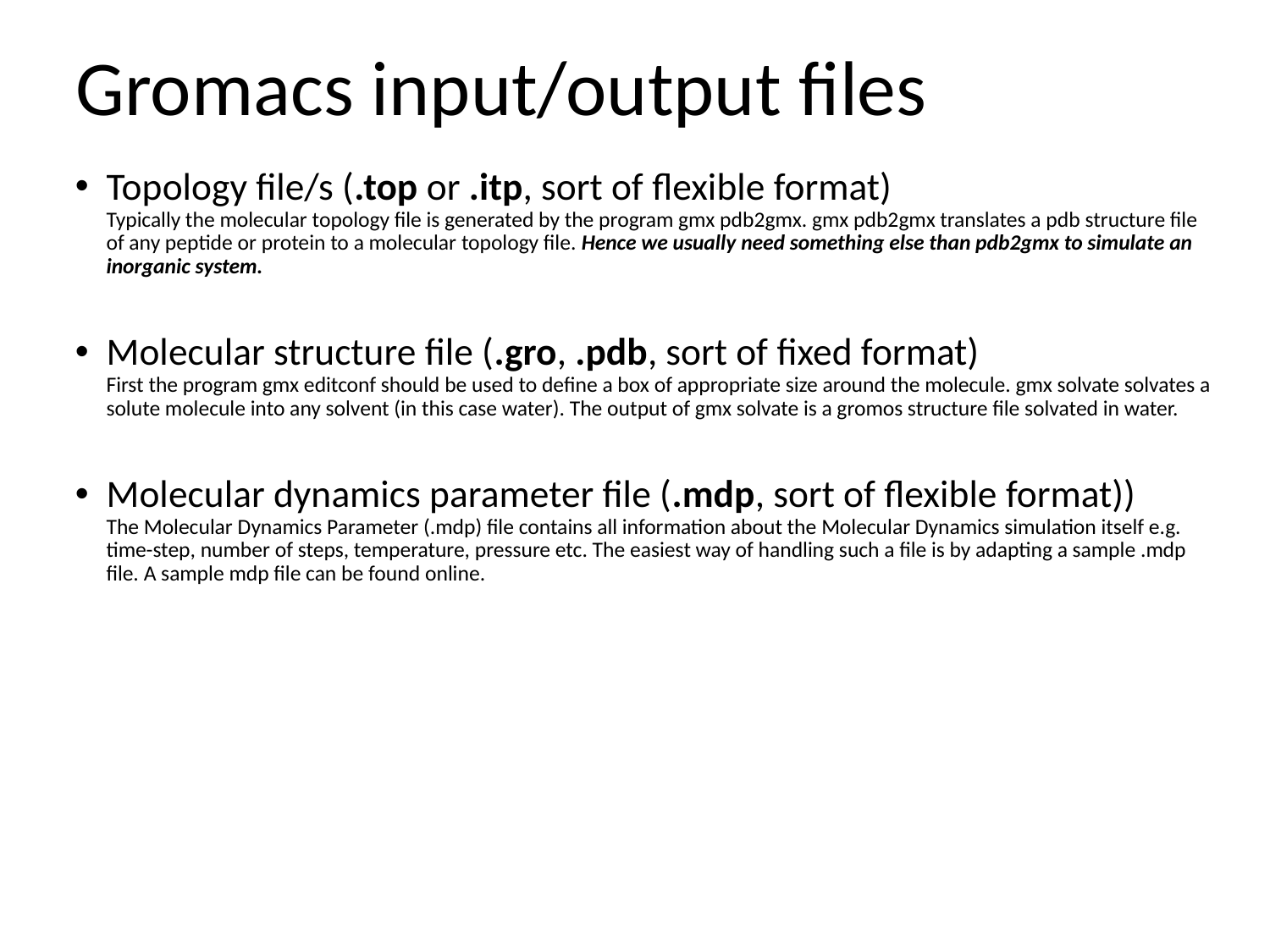

# Gromacs input/output files
Topology file/s (.top or .itp, sort of flexible format)
Typically the molecular topology file is generated by the program gmx pdb2gmx. gmx pdb2gmx translates a pdb structure file of any peptide or protein to a molecular topology file. Hence we usually need something else than pdb2gmx to simulate an inorganic system.

Molecular structure file (.gro, .pdb, sort of fixed format)
First the program gmx editconf should be used to define a box of appropriate size around the molecule. gmx solvate solvates a solute molecule into any solvent (in this case water). The output of gmx solvate is a gromos structure file solvated in water.

Molecular dynamics parameter file (.mdp, sort of flexible format))
The Molecular Dynamics Parameter (.mdp) file contains all information about the Molecular Dynamics simulation itself e.g. time-step, number of steps, temperature, pressure etc. The easiest way of handling such a file is by adapting a sample .mdp file. A sample mdp file can be found online.